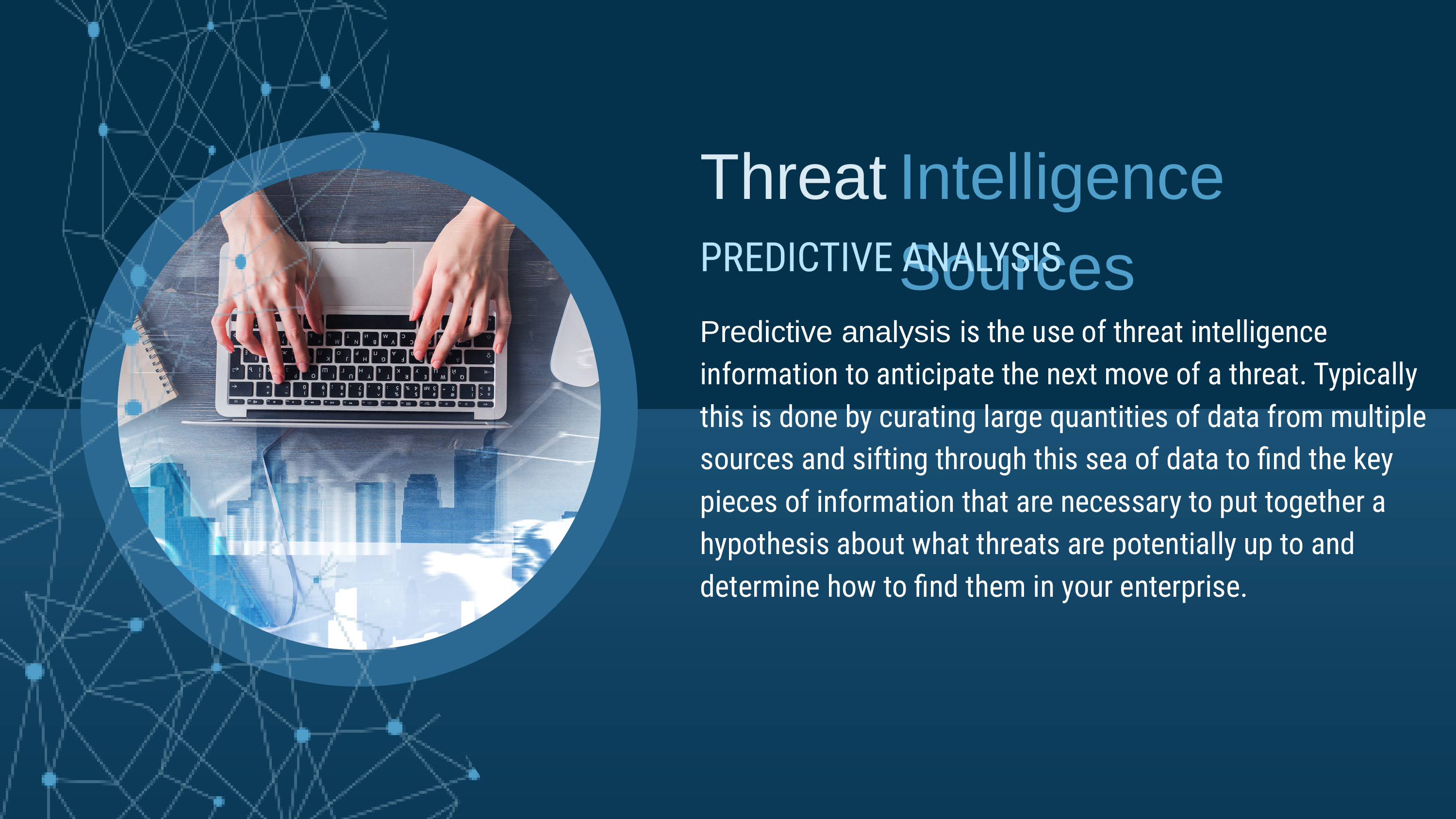

Threat
Intelligence Sources

PREDICTIVE ANALYSIS
Predictive analysis is the use of threat intelligence information to anticipate the next move of a threat. Typically this is done by curating large quantities of data from multiple sources and sifting through this sea of data to find the key pieces of information that are necessary to put together a hypothesis about what threats are potentially up to and determine how to find them in your enterprise.